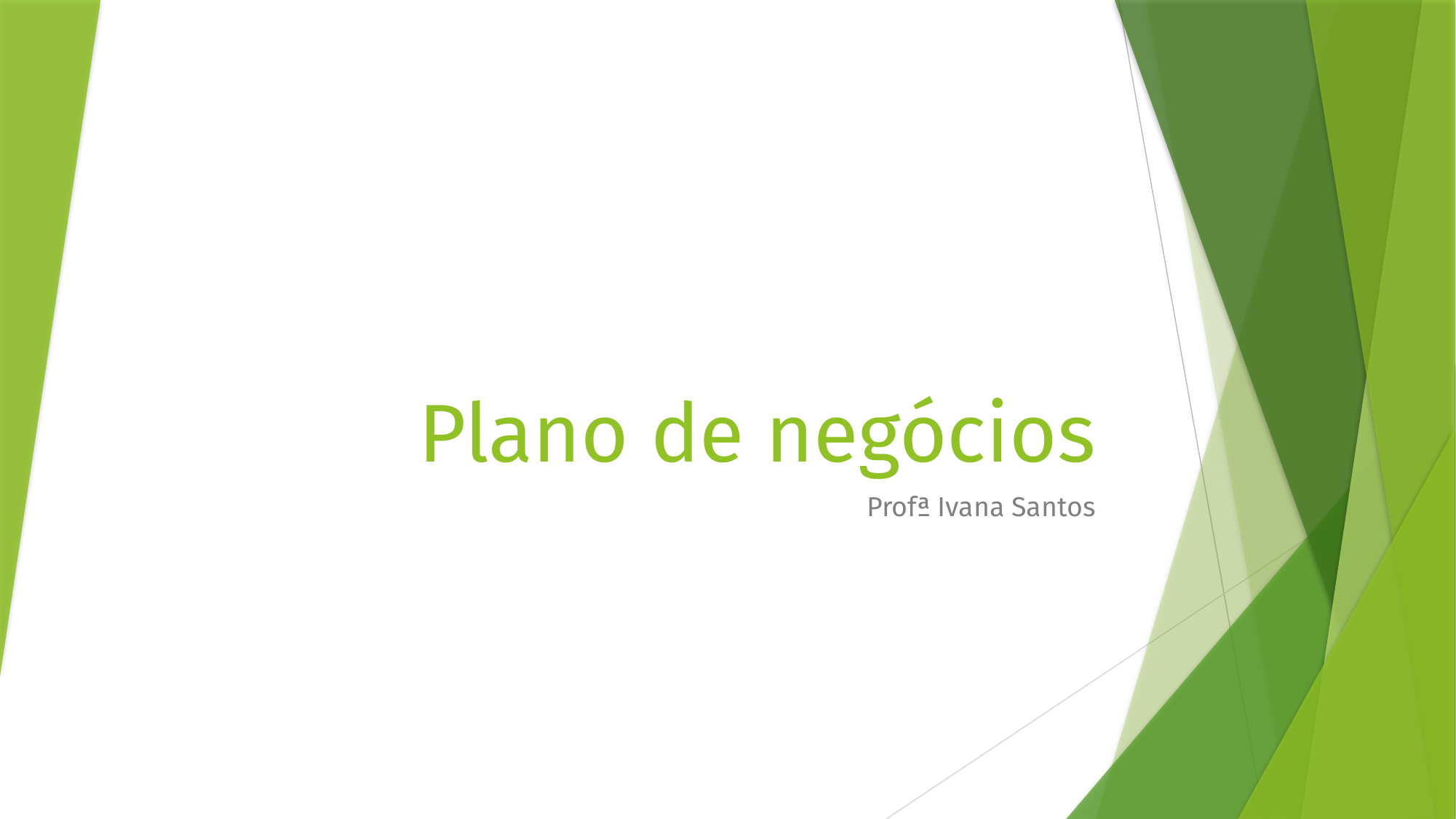

# Plano de negócios
Profª Ivana Santos